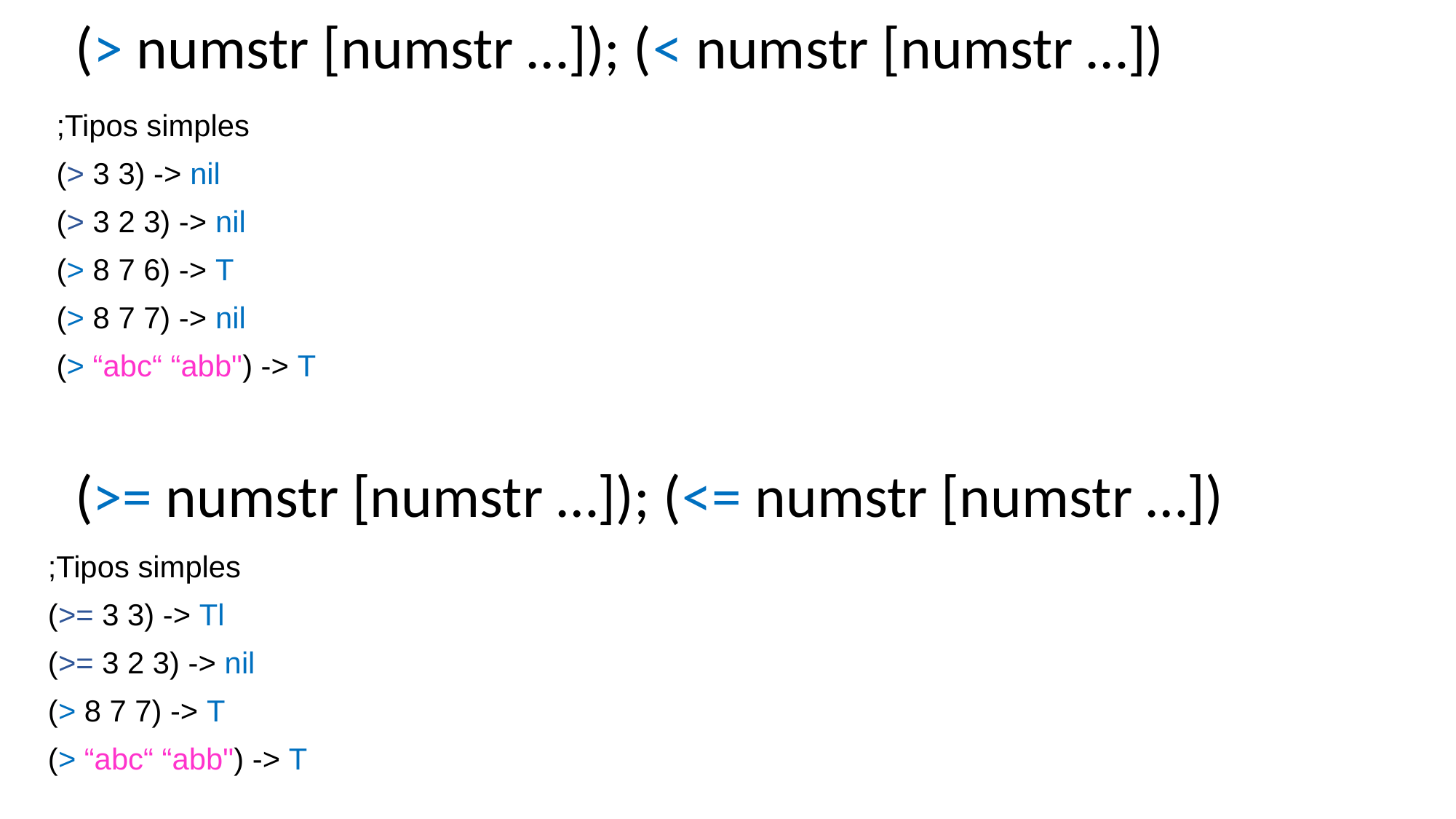

# (> numstr [numstr …]); (< numstr [numstr …])
;Tipos simples
(> 3 3) -> nil
(> 3 2 3) -> nil
(> 8 7 6) -> T
(> 8 7 7) -> nil
(> “abc“ “abb") -> T
(>= numstr [numstr …]); (<= numstr [numstr …])
;Tipos simples
(>= 3 3) -> Tl
(>= 3 2 3) -> nil
(> 8 7 7) -> T
(> “abc“ “abb") -> T